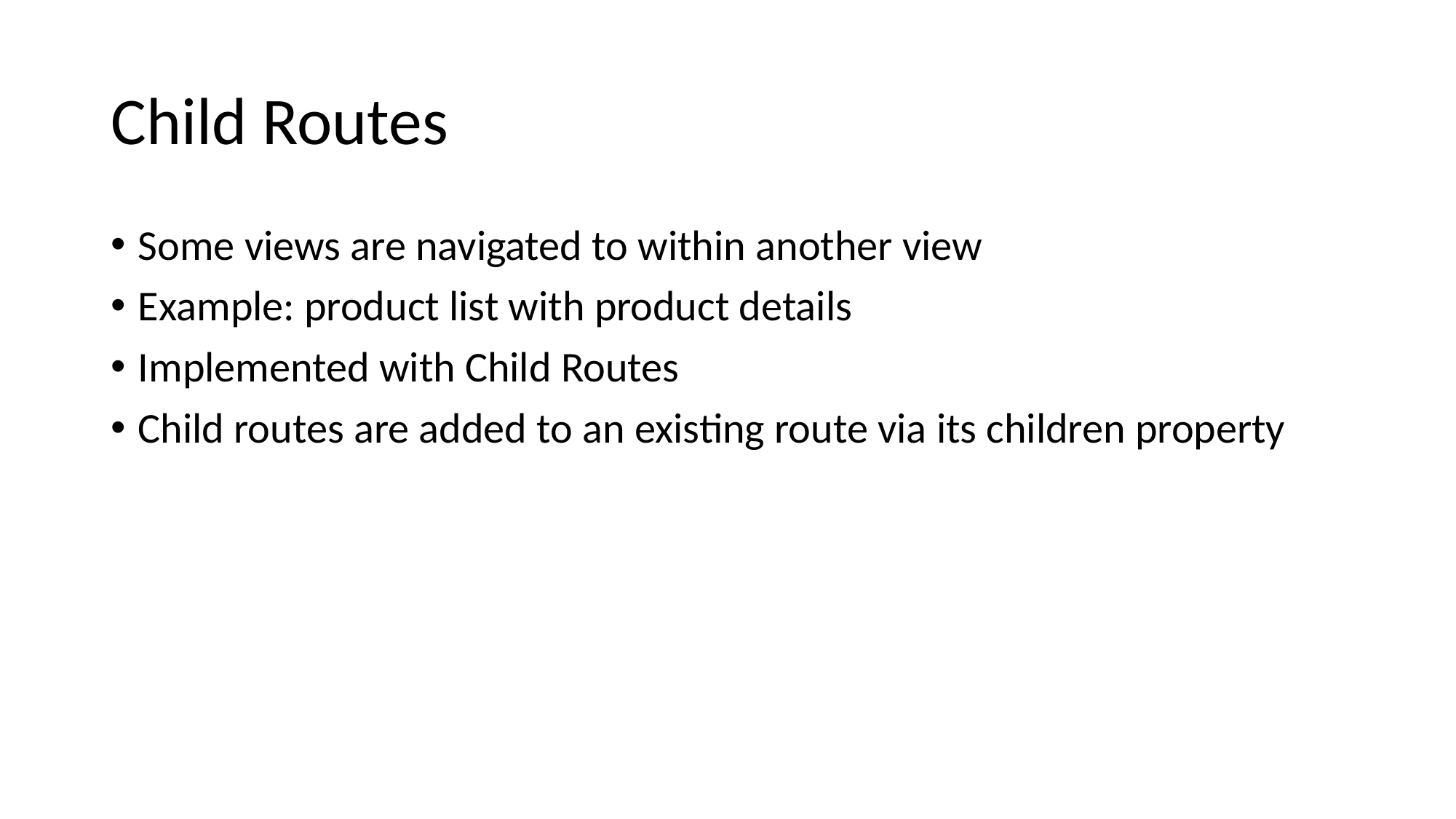

# Child Routes
Some views are navigated to within another view
Example: product list with product details
Implemented with Child Routes
Child routes are added to an existing route via its children property